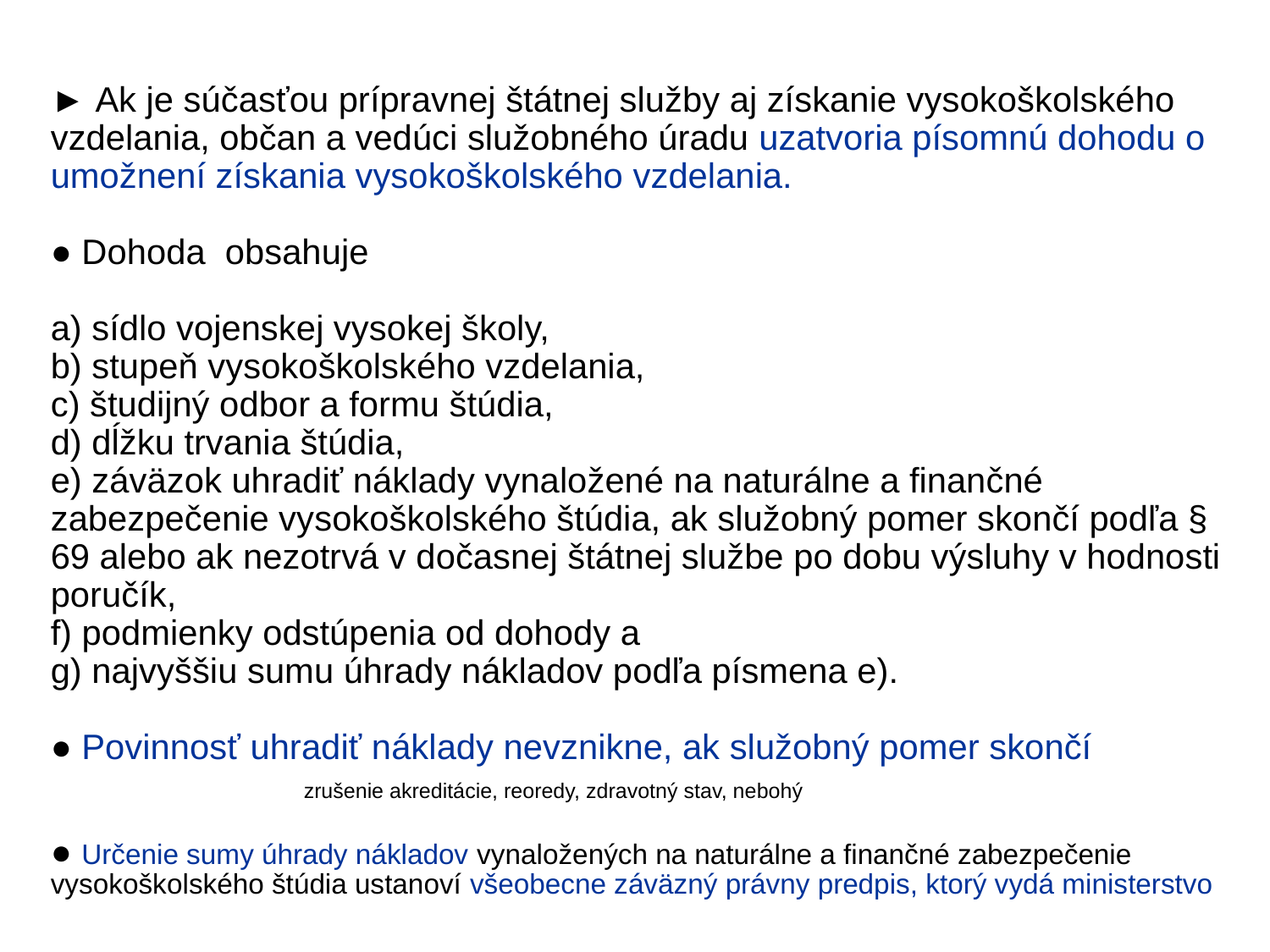

#

► Ak je súčasťou prípravnej štátnej služby aj získanie vysokoškolského vzdelania, občan a vedúci služobného úradu uzatvoria písomnú dohodu o umožnení získania vysokoškolského vzdelania.
● Dohoda  obsahuje
a) sídlo vojenskej vysokej školy,
b) stupeň vysokoškolského vzdelania,
c) študijný odbor a formu štúdia,
d) dĺžku trvania štúdia,
e) záväzok uhradiť náklady vynaložené na naturálne a finančné zabezpečenie vysokoškolského štúdia, ak služobný pomer skončí podľa § 69 alebo ak nezotrvá v dočasnej štátnej službe po dobu výsluhy v hodnosti poručík,
f) podmienky odstúpenia od dohody a
g) najvyššiu sumu úhrady nákladov podľa písmena e).
● Povinnosť uhradiť náklady nevznikne, ak služobný pomer skončí
                          zrušenie akreditácie, reoredy, zdravotný stav, nebohý
● Určenie sumy úhrady nákladov vynaložených na naturálne a finančné zabezpečenie vysokoškolského štúdia ustanoví všeobecne záväzný právny predpis, ktorý vydá ministerstvo